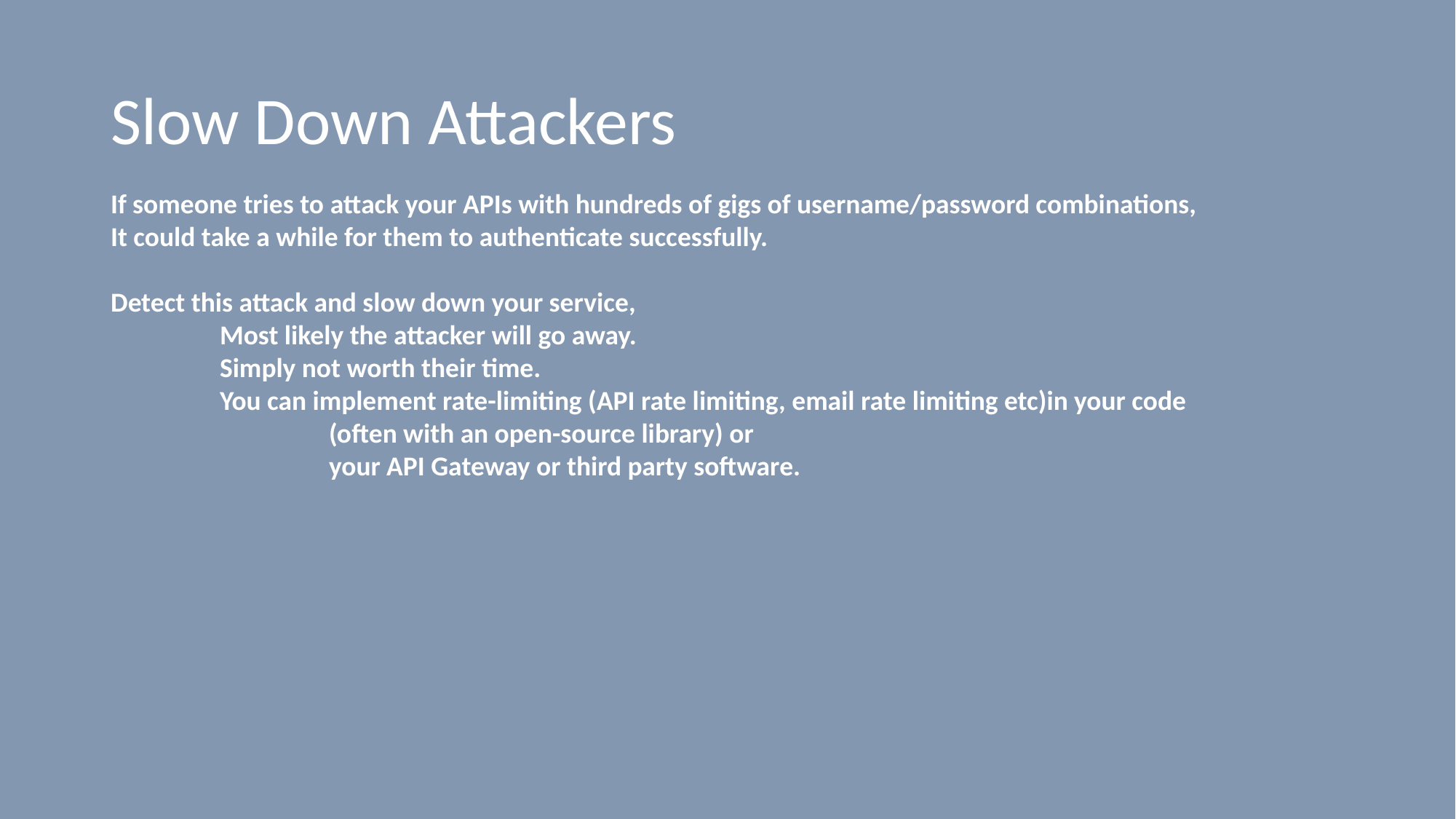

# Slow Down Attackers
If someone tries to attack your APIs with hundreds of gigs of username/password combinations,
It could take a while for them to authenticate successfully.

Detect this attack and slow down your service,
	Most likely the attacker will go away.
	Simply not worth their time.
	You can implement rate-limiting (API rate limiting, email rate limiting etc)in your code
		(often with an open-source library) or
		your API Gateway or third party software.